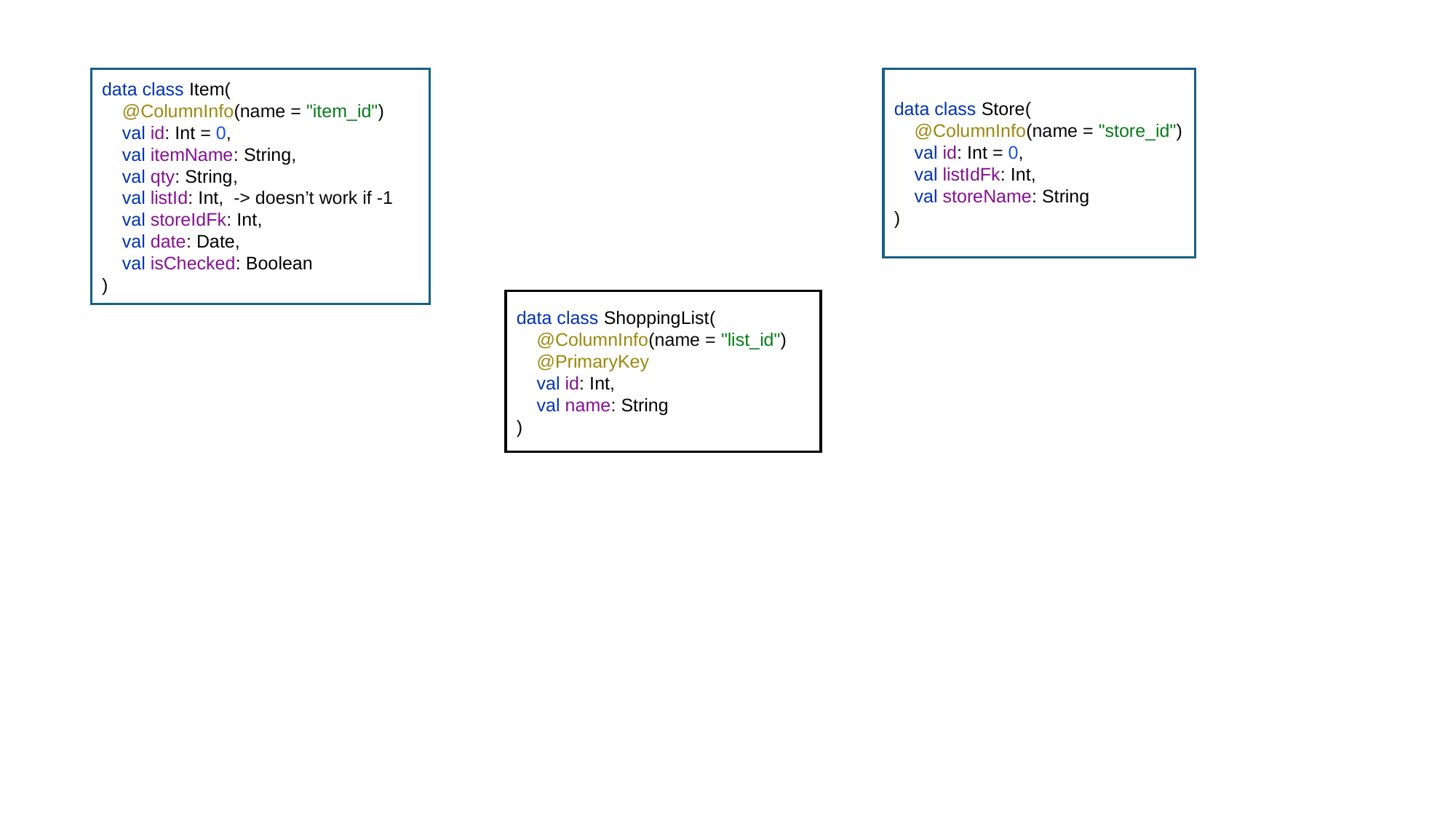

data class Item(
    @ColumnInfo(name = "item_id")
    val id: Int = 0,
    val itemName: String,
    val qty: String,
    val listId: Int,  -> doesn’t work if -1
    val storeIdFk: Int,
    val date: Date,
    val isChecked: Boolean
)
data class Store(
    @ColumnInfo(name = "store_id")
    val id: Int = 0,
    val listIdFk: Int,
    val storeName: String
)
data class ShoppingList(
    @ColumnInfo(name = "list_id")
    @PrimaryKey
    val id: Int,
    val name: String
)